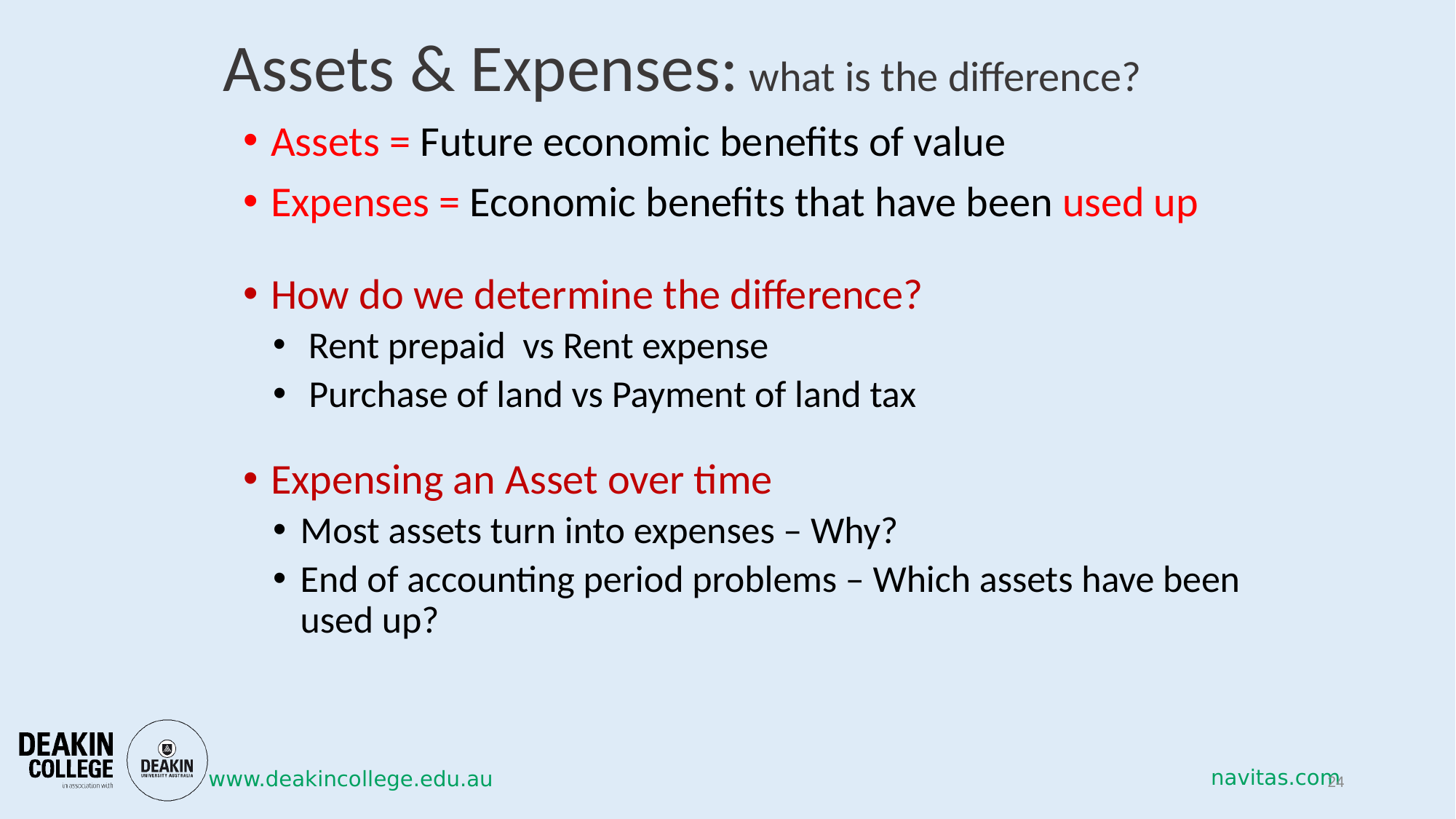

# Assets & Expenses: what is the difference?
Assets = Future economic benefits of value
Expenses = Economic benefits that have been used up

How do we determine the difference?
 Rent prepaid  vs Rent expense
 Purchase of land vs Payment of land tax

Expensing an Asset over time
Most assets turn into expenses – Why?
End of accounting period problems – Which assets have been used up?

24